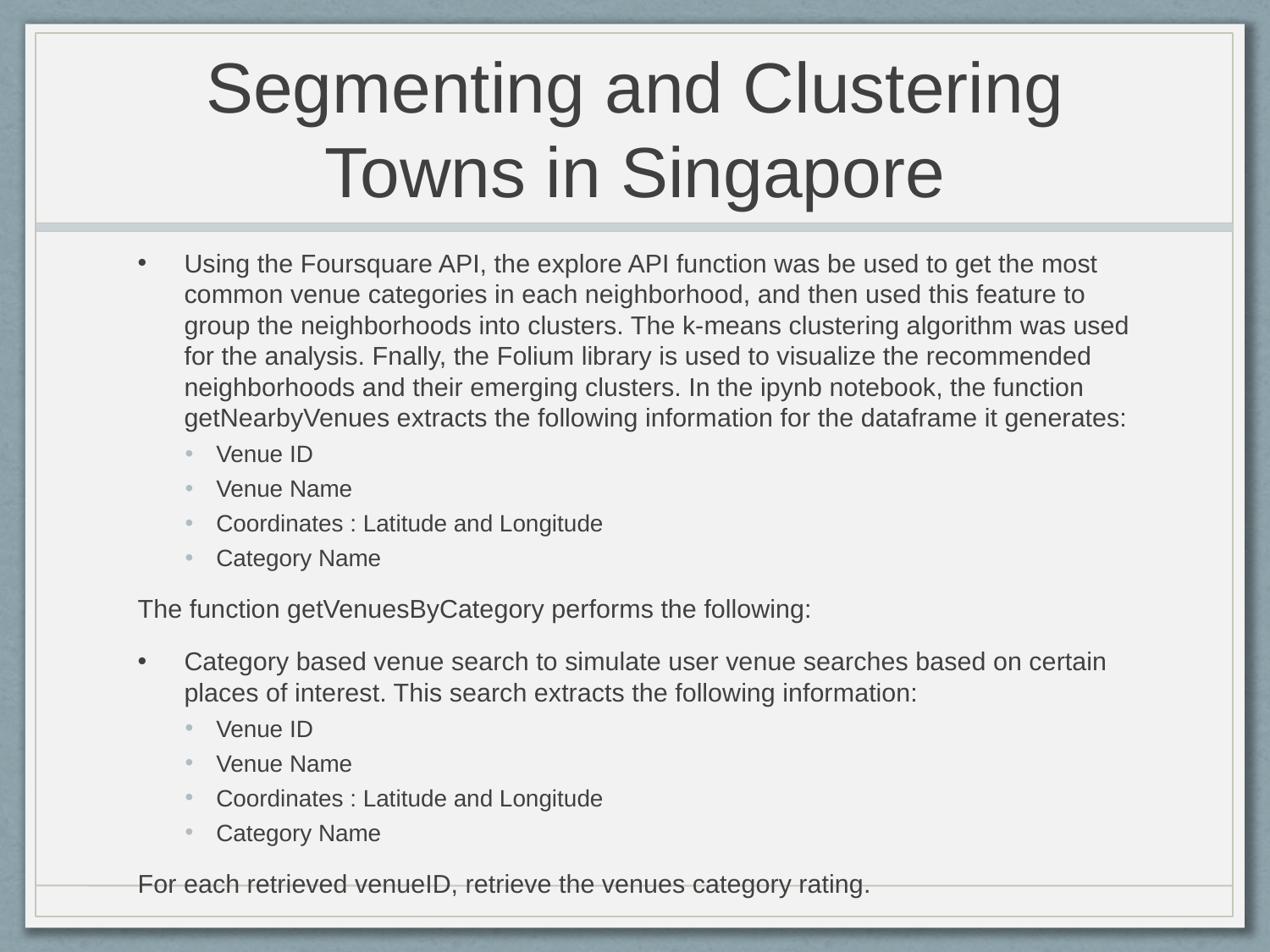

# Segmenting and Clustering Towns in Singapore
Using the Foursquare API, the explore API function was be used to get the most common venue categories in each neighborhood, and then used this feature to group the neighborhoods into clusters. The k-means clustering algorithm was used for the analysis. Fnally, the Folium library is used to visualize the recommended neighborhoods and their emerging clusters. In the ipynb notebook, the function getNearbyVenues extracts the following information for the dataframe it generates:
Venue ID
Venue Name
Coordinates : Latitude and Longitude
Category Name
The function getVenuesByCategory performs the following:
Category based venue search to simulate user venue searches based on certain places of interest. This search extracts the following information:
Venue ID
Venue Name
Coordinates : Latitude and Longitude
Category Name
For each retrieved venueID, retrieve the venues category rating.